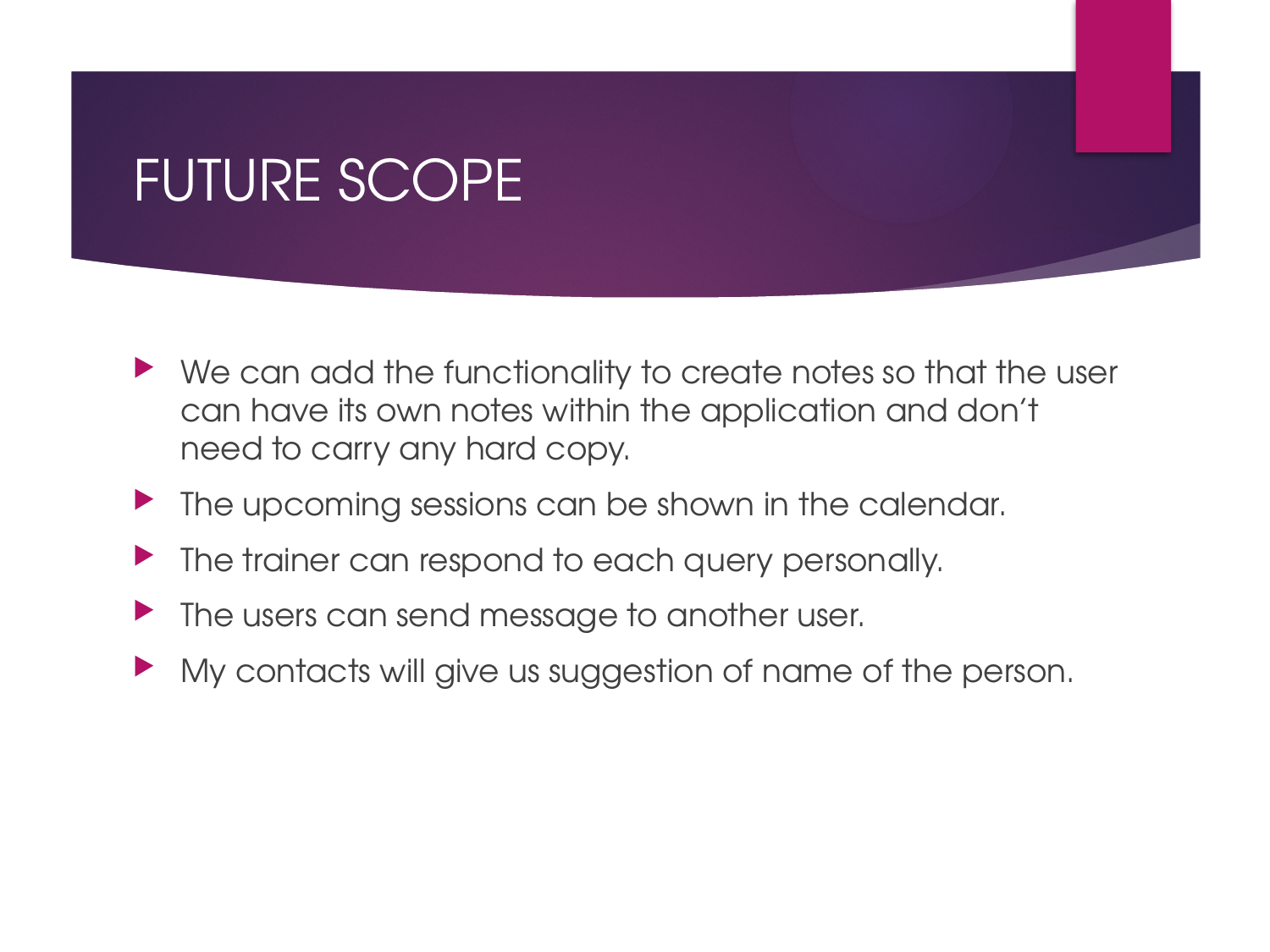

# FUTURE SCOPE
We can add the functionality to create notes so that the user can have its own notes within the application and don’t need to carry any hard copy.
The upcoming sessions can be shown in the calendar.
The trainer can respond to each query personally.
The users can send message to another user.
My contacts will give us suggestion of name of the person.